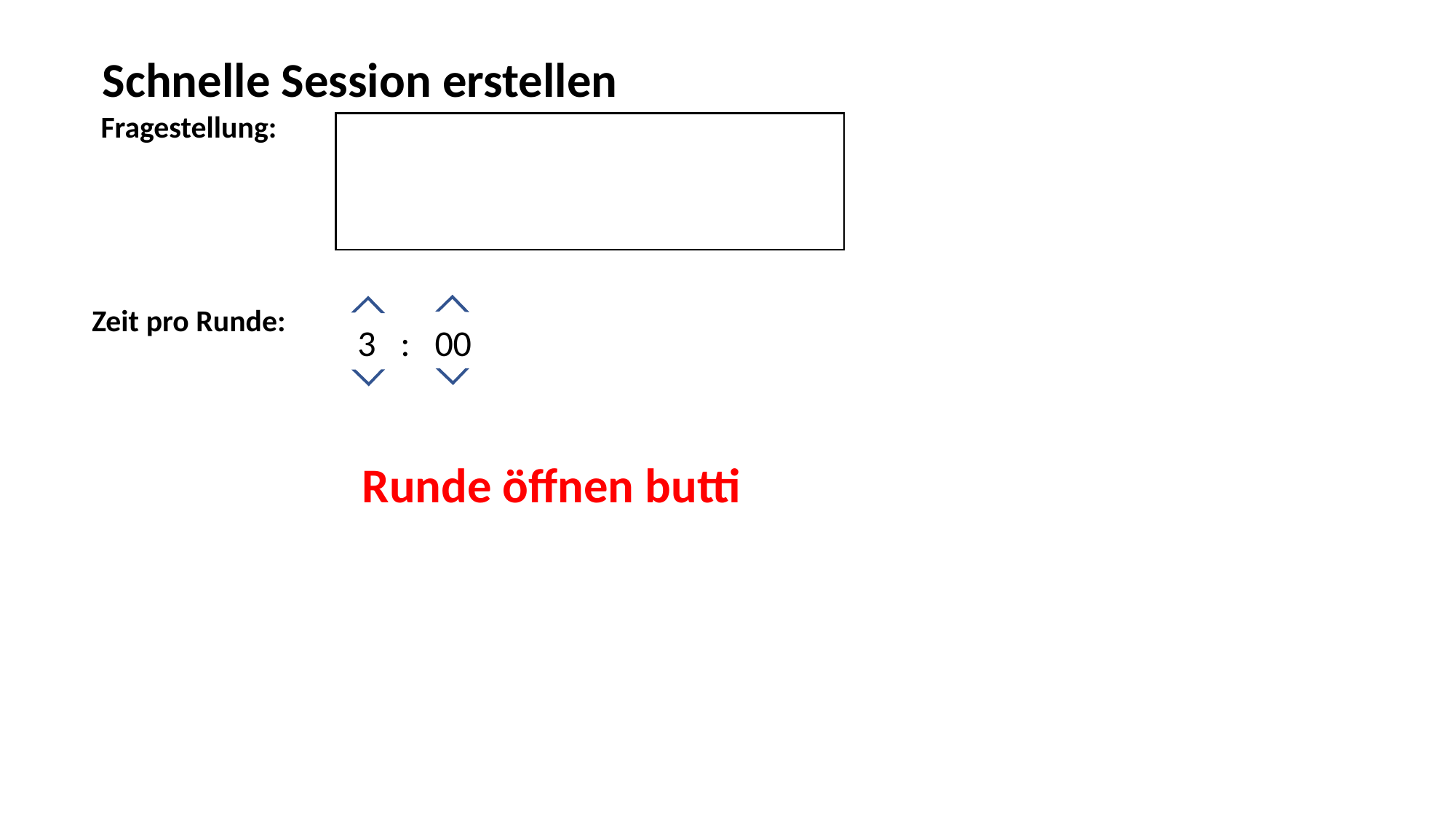

Schnelle Session erstellen
Fragestellung:

Zeit pro Runde:

3   :   00

Runde öffnen butti